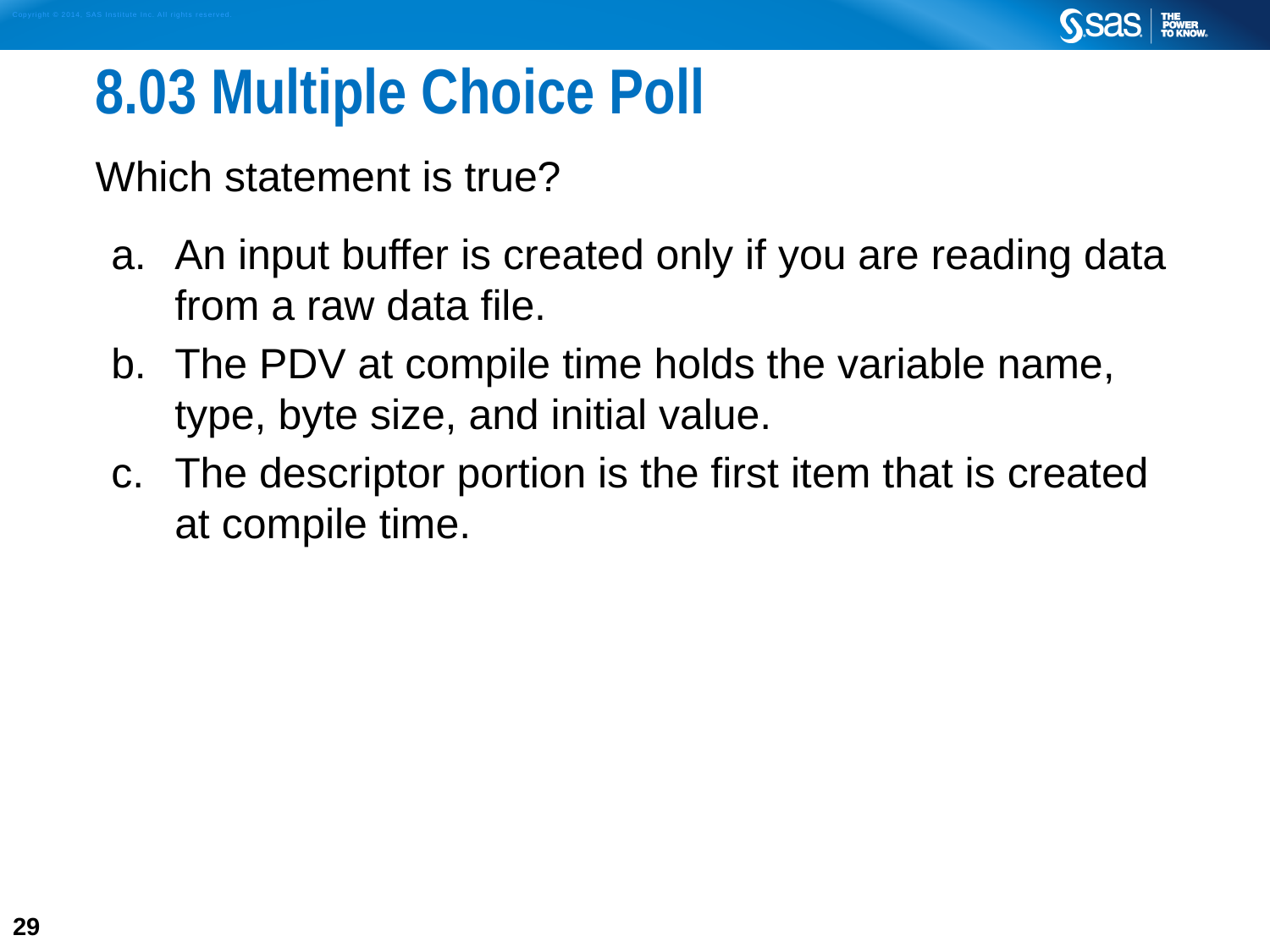

# 8.03 Multiple Choice Poll
Which statement is true?

An input buffer is created only if you are reading data from a raw data file.
The PDV at compile time holds the variable name, type, byte size, and initial value.
The descriptor portion is the first item that is created at compile time.
29